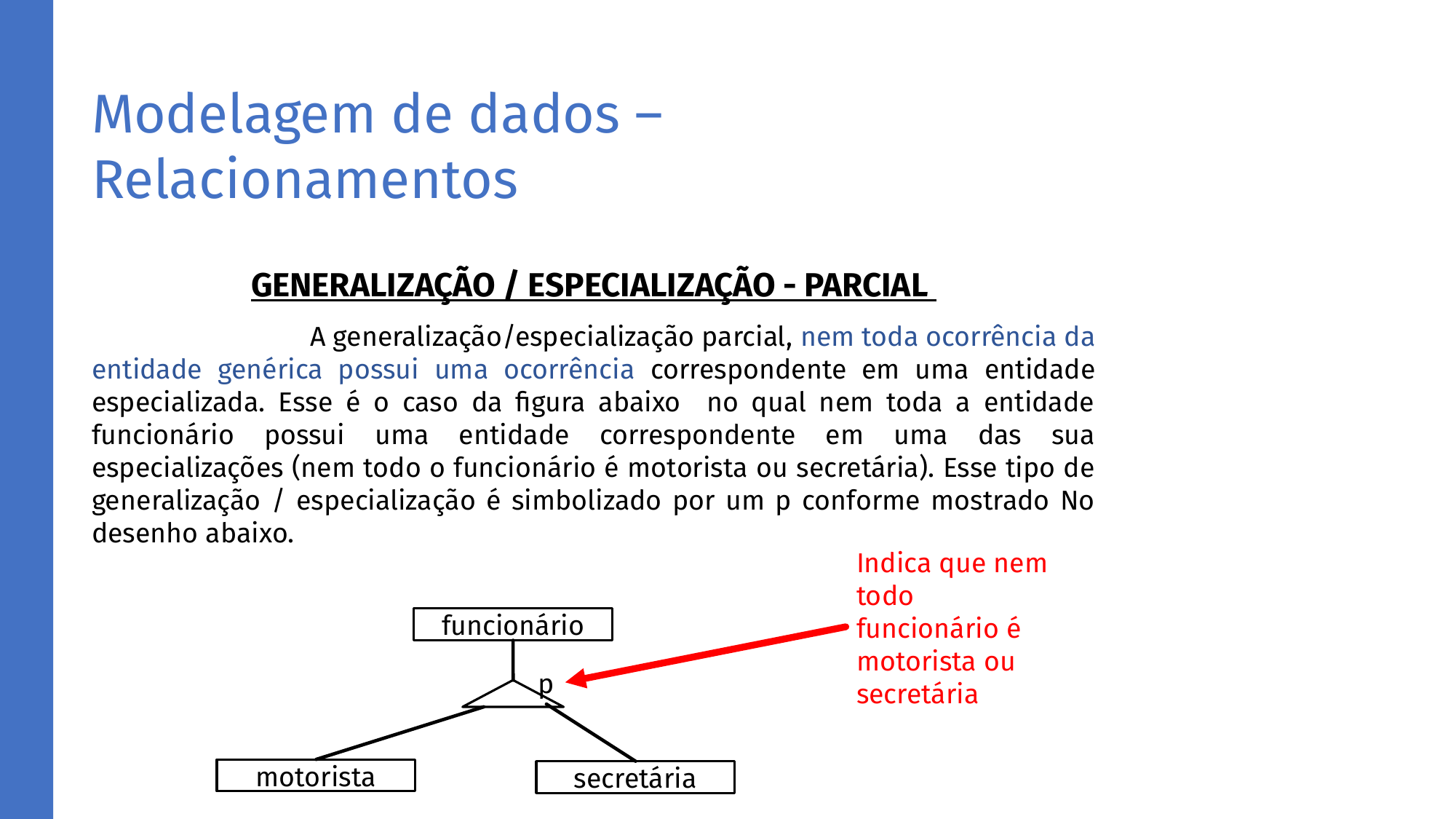

# Modelagem de dados – Relacionamentos
GENERALIZAÇÃO / ESPECIALIZAÇÃO - PARCIAL
		A generalização/especialização parcial, nem toda ocorrência da entidade genérica possui uma ocorrência correspondente em uma entidade especializada. Esse é o caso da figura abaixo  no qual nem toda a entidade funcionário possui uma entidade correspondente em uma das sua especializações (nem todo o funcionário é motorista ou secretária). Esse tipo de generalização / especialização é simbolizado por um p conforme mostrado No desenho abaixo.

Indica que nem todo funcionário é motorista ou secretária
funcionário

p

motorista
secretária